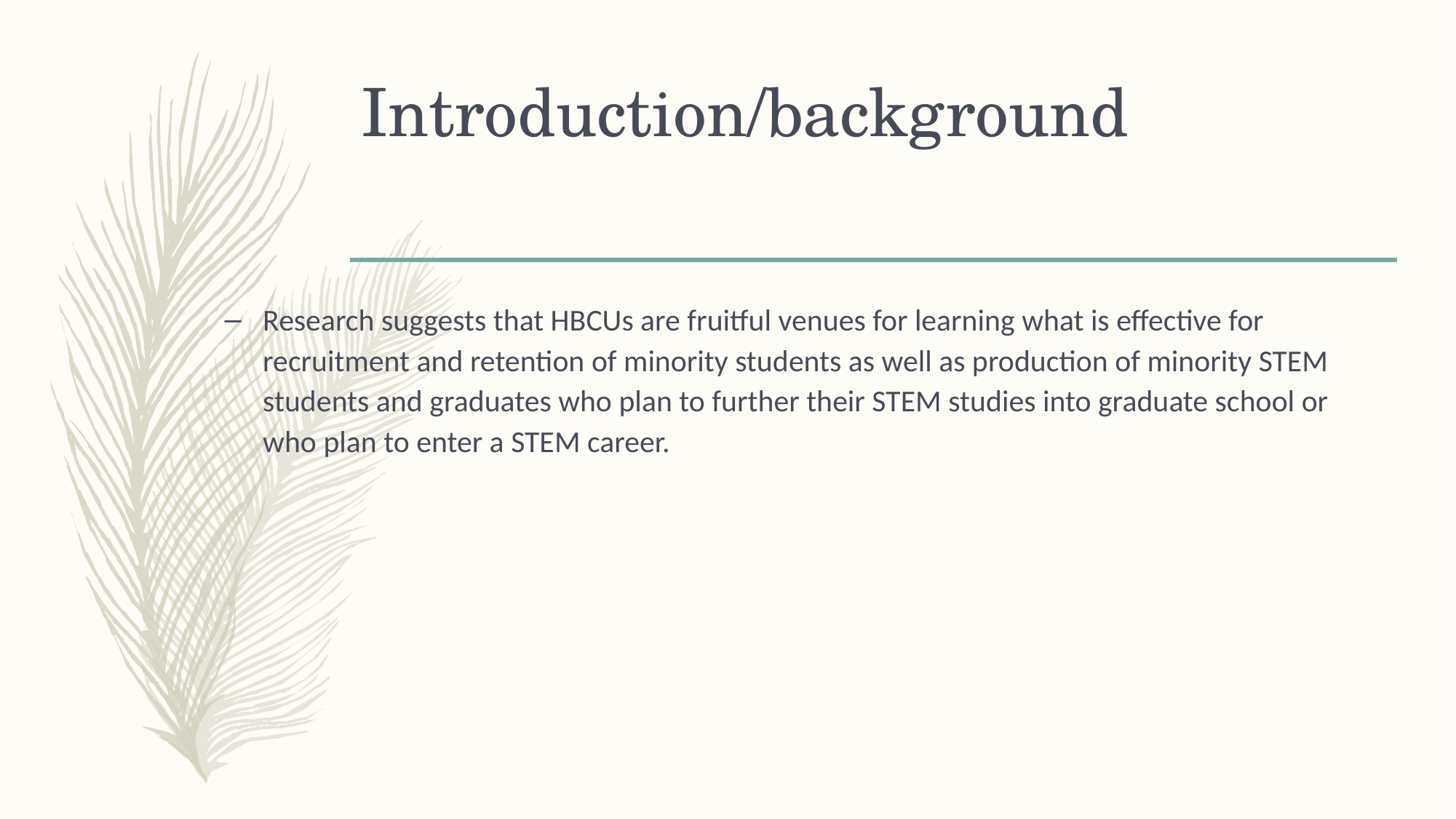

# Introduction/background
Research suggests that HBCUs are fruitful venues for learning what is effective for recruitment and retention of minority students as well as production of minority STEM students and graduates who plan to further their STEM studies into graduate school or who plan to enter a STEM career.